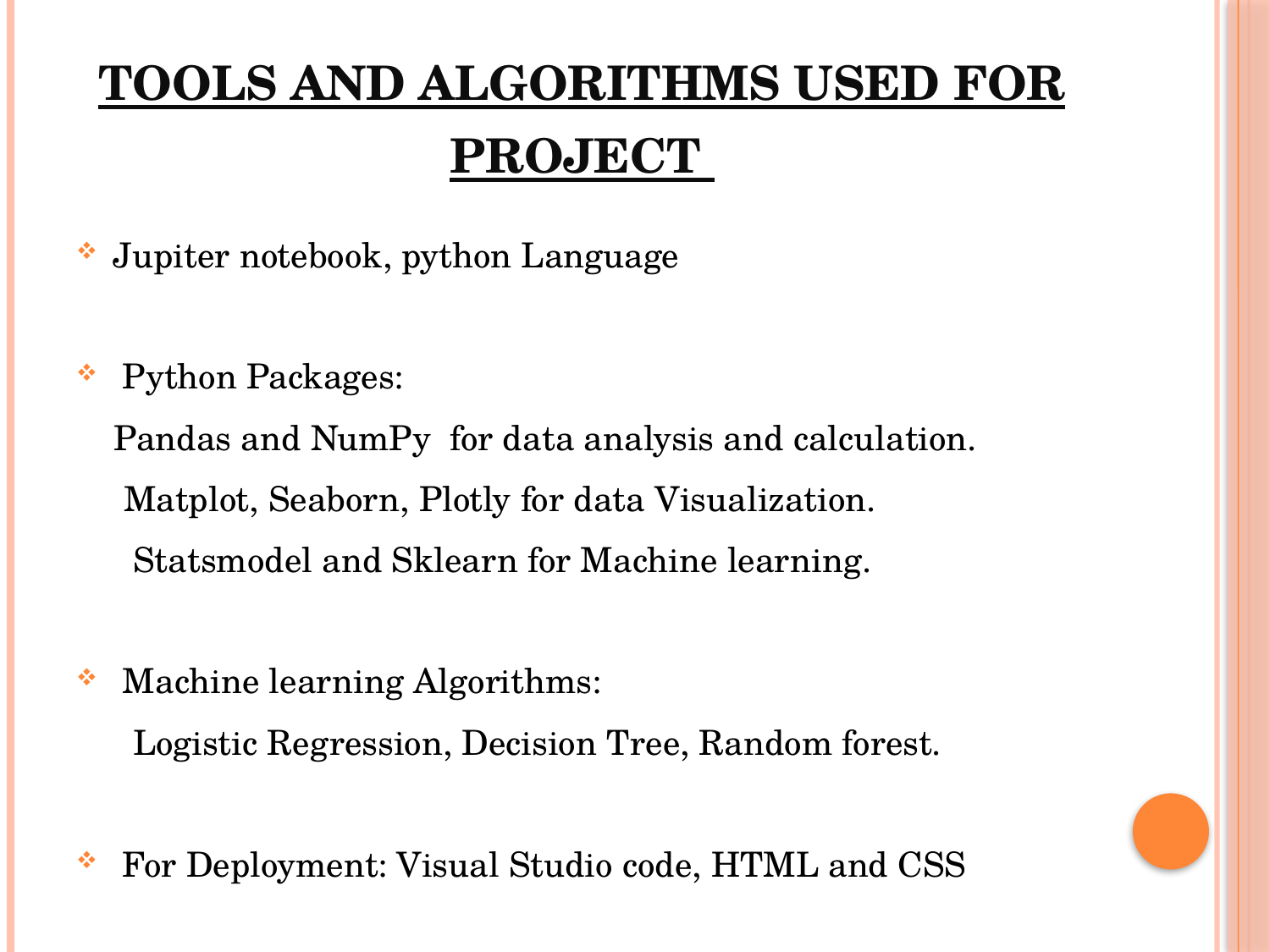

# Tools and algorithms used for project
Jupiter notebook, python Language

 Python Packages:
    Pandas and NumPy  for data analysis and calculation.
     Matplot, Seaborn, Plotly for data Visualization.
      Statsmodel and Sklearn for Machine learning.

 Machine learning Algorithms:
      Logistic Regression, Decision Tree, Random forest.

 For Deployment: Visual Studio code, HTML and CSS